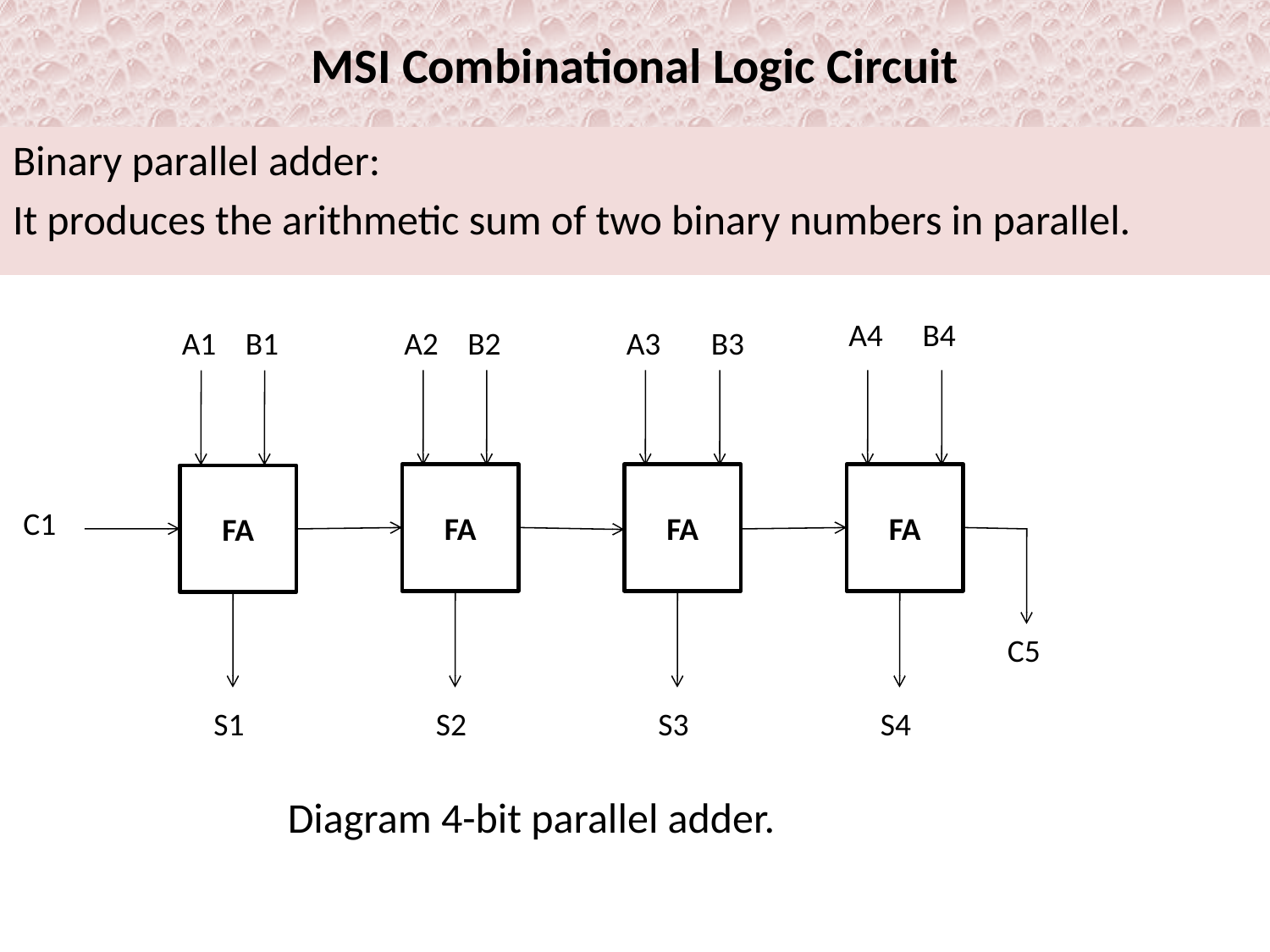

# MSI Combinational Logic Circuit
Binary parallel adder:
It produces the arithmetic sum of two binary numbers in parallel.
A4
B4
A1
B1
A2
B2
A3
B3

FA

FA

FA

FA

C1
C5
S1
S2
S3
S4
Diagram 4-bit parallel adder.